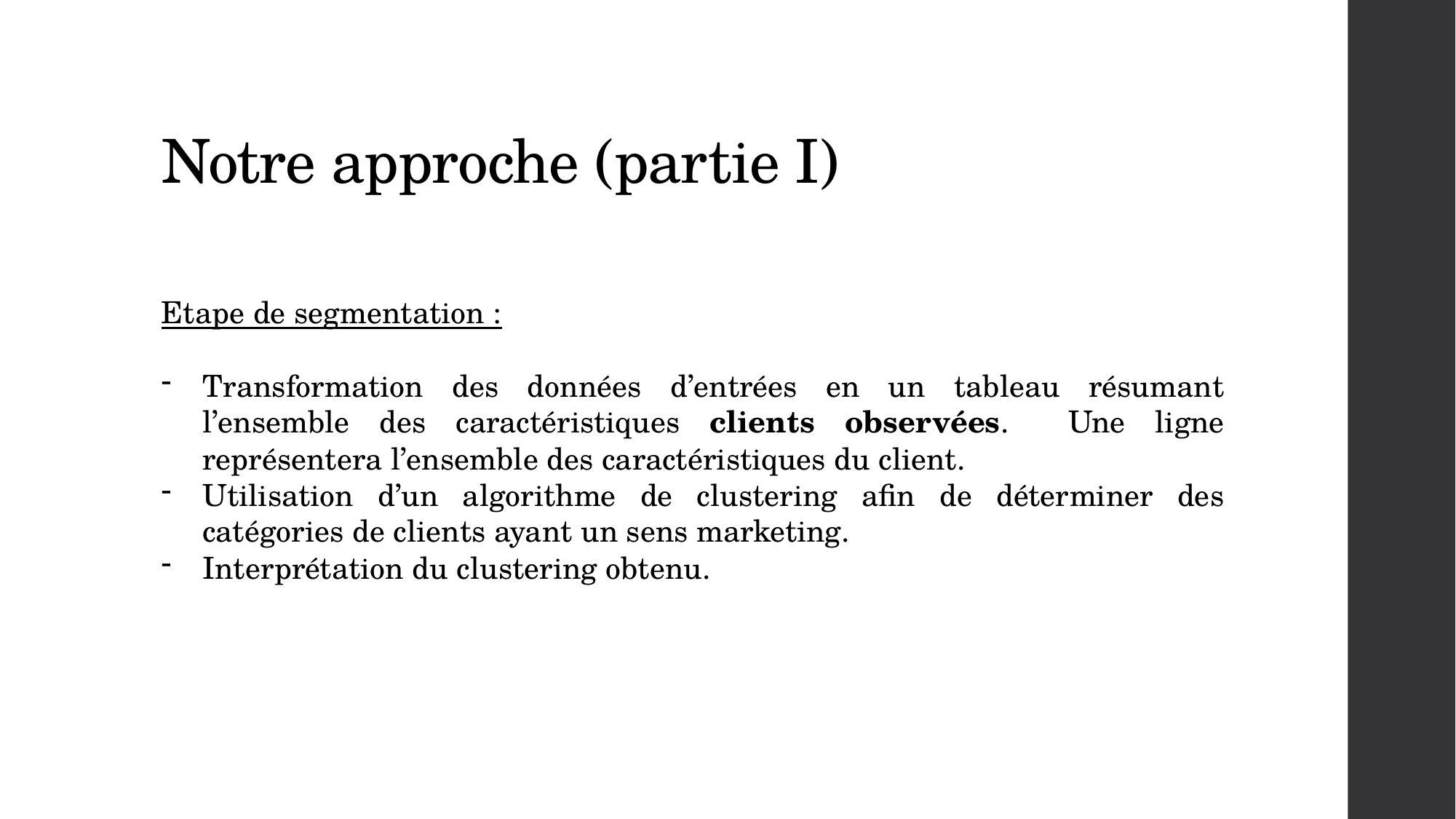

# Notre approche (partie I)
Etape de segmentation :

Transformation des données d’entrées en un tableau résumant l’ensemble des caractéristiques clients observées.  Une ligne représentera l’ensemble des caractéristiques du client.
Utilisation d’un algorithme de clustering afin de déterminer des catégories de clients ayant un sens marketing.
Interprétation du clustering obtenu.